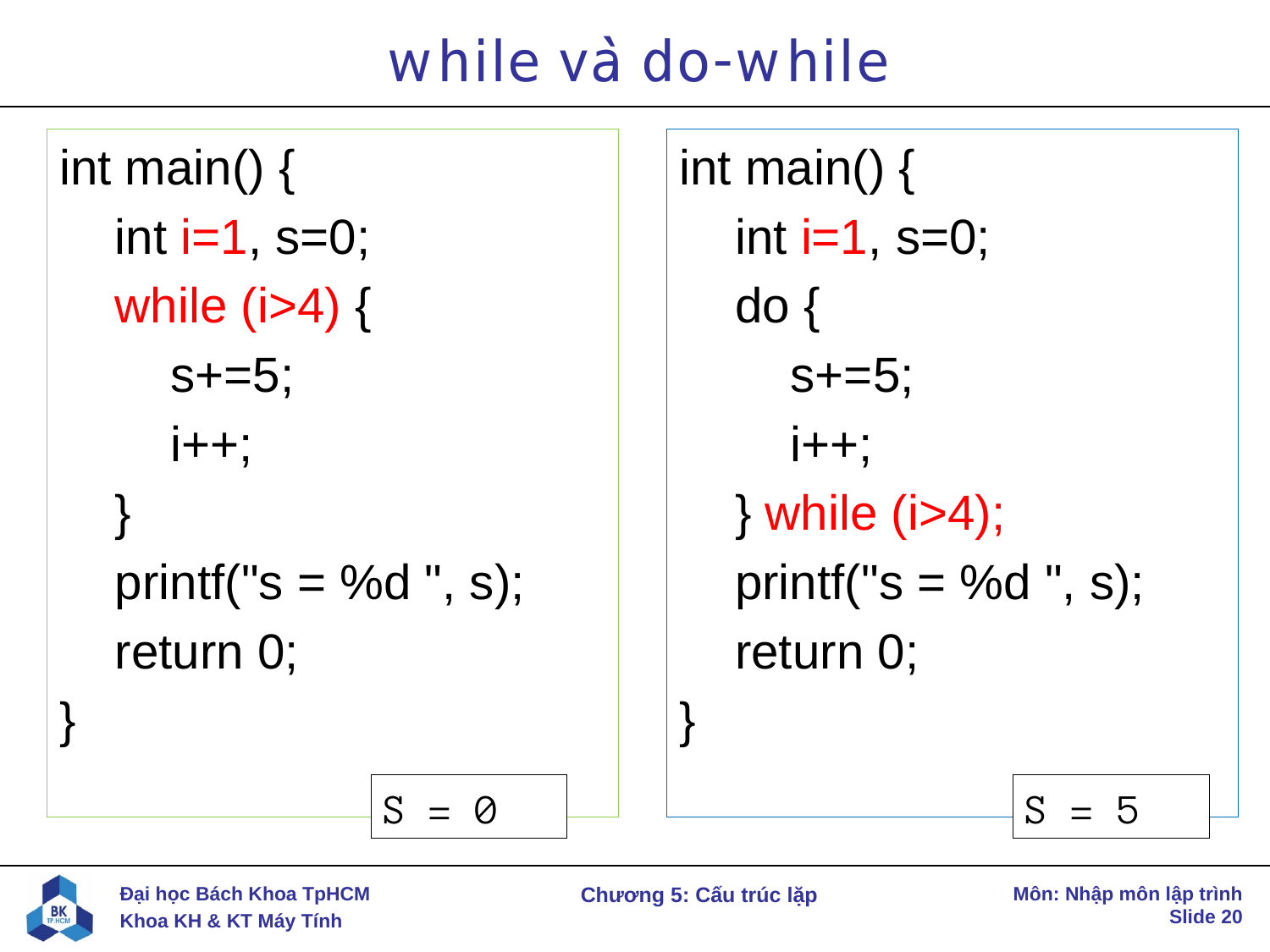

# while và do-while
int main() {
int i=1, s=0;
while (i>4) {
s+=5;
i++;
}
printf("s = %d ", s);
return 0;
}
int main() {
int i=1, s=0;
do {
s+=5;
i++;
} while (i>4);
printf("s = %d ", s);
return 0;
}

S = 0
S = 5